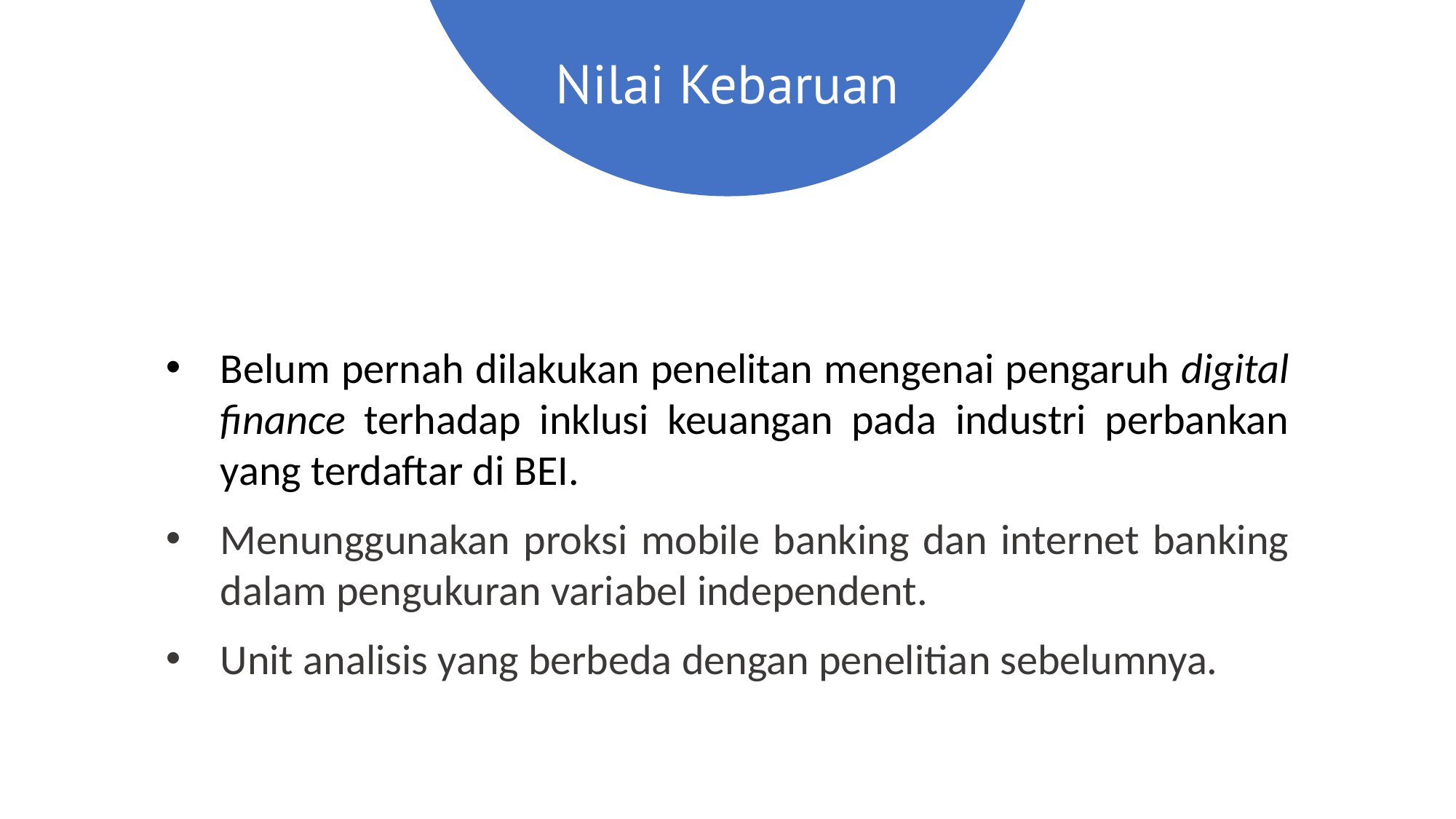

Nilai Kebaruan
Belum pernah dilakukan penelitan mengenai pengaruh digital finance terhadap inklusi keuangan pada industri perbankan yang terdaftar di BEI.
Menunggunakan proksi mobile banking dan internet banking dalam pengukuran variabel independent.
Unit analisis yang berbeda dengan penelitian sebelumnya.